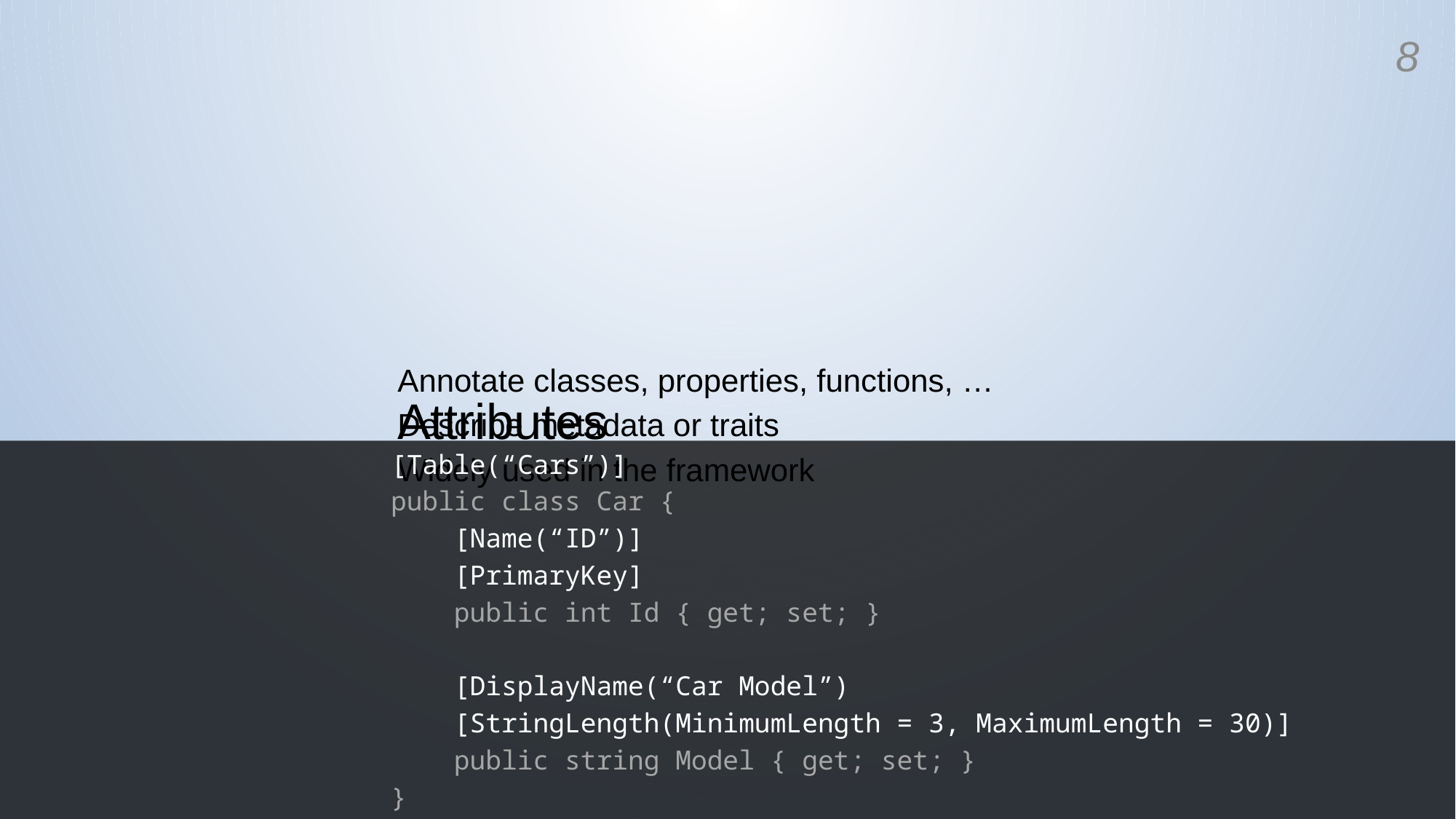

8
# Attributes
Annotate classes, properties, functions, …
Describe metadata or traits
Widely used in the framework
[Table(“Cars”)]
public class Car {
    [Name(“ID”)]
    [PrimaryKey]
    public int Id { get; set; }

    [DisplayName(“Car Model”)
    [StringLength(MinimumLength = 3, MaximumLength = 30)]
    public string Model { get; set; }
}